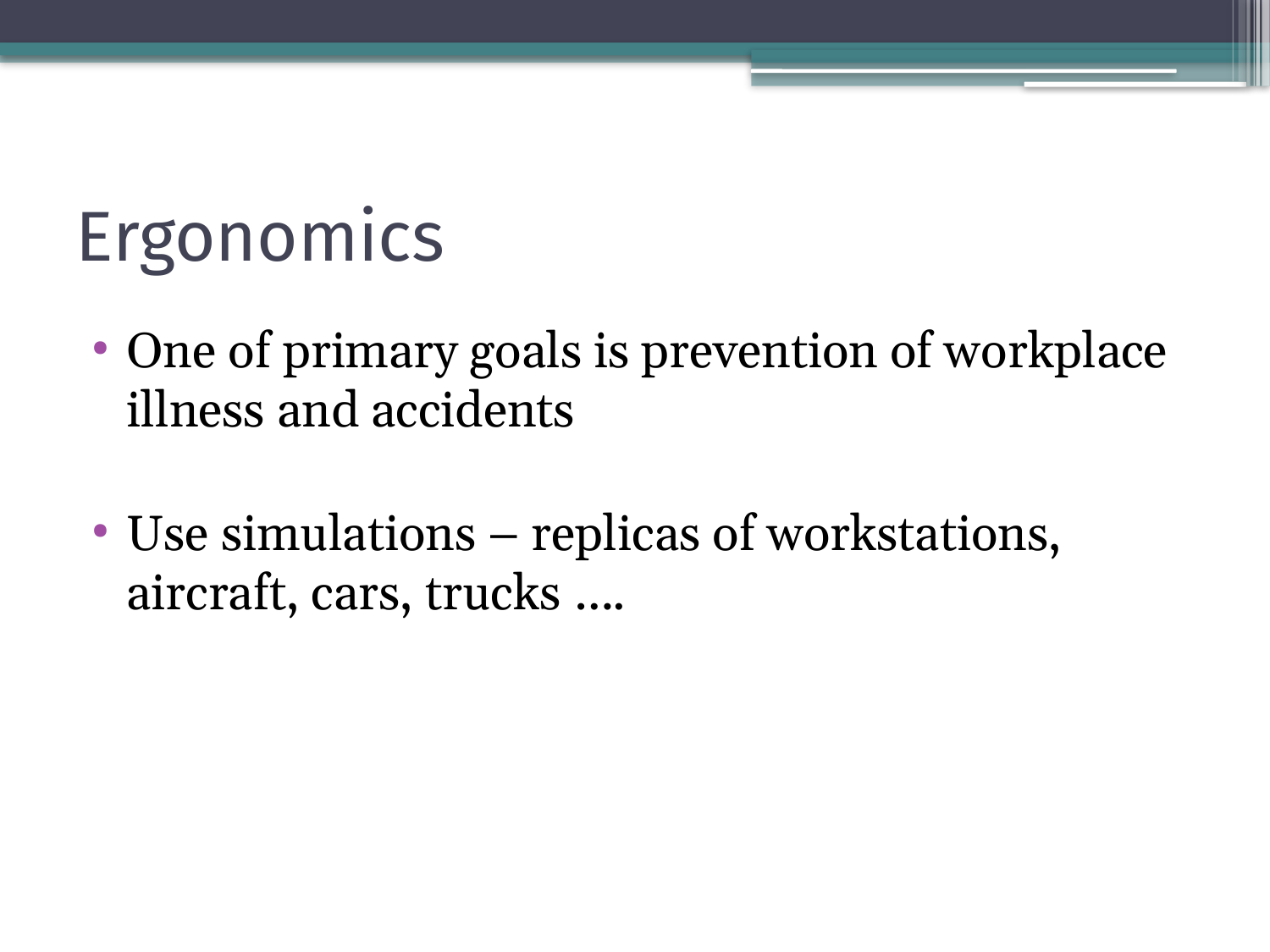

# Ergonomics
One of primary goals is prevention of workplace illness and accidents
Use simulations – replicas of workstations, aircraft, cars, trucks ….